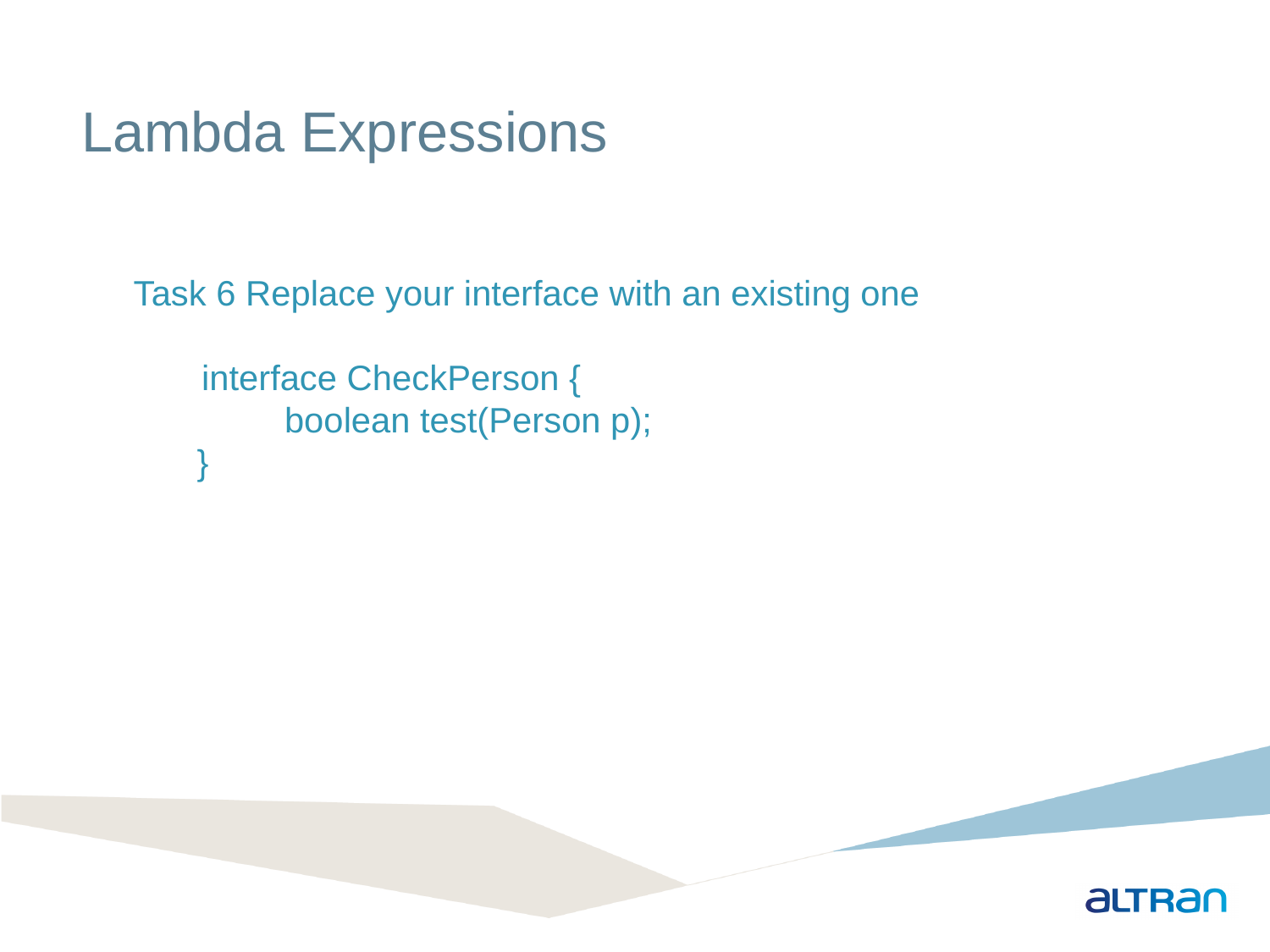

Lambda Expressions

Task 6 Replace your interface with an existing one

       interface CheckPerson {
         boolean test(Person p);
}